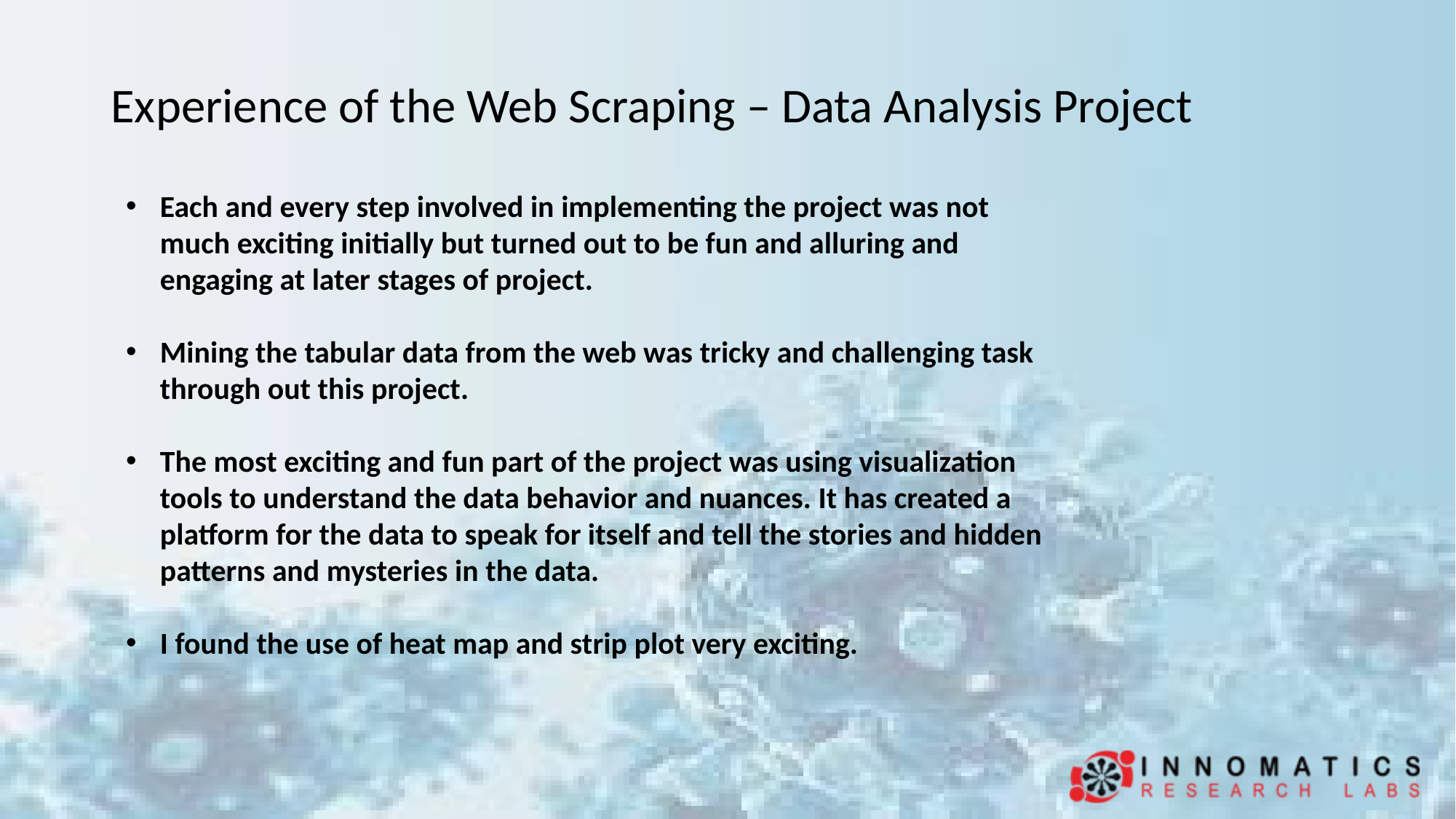

# Experience of the Web Scraping – Data Analysis Project
Each and every step involved in implementing the project was not much exciting initially but turned out to be fun and alluring and engaging at later stages of project.

Mining the tabular data from the web was tricky and challenging task through out this project.

The most exciting and fun part of the project was using visualization tools to understand the data behavior and nuances. It has created a platform for the data to speak for itself and tell the stories and hidden patterns and mysteries in the data.

I found the use of heat map and strip plot very exciting.